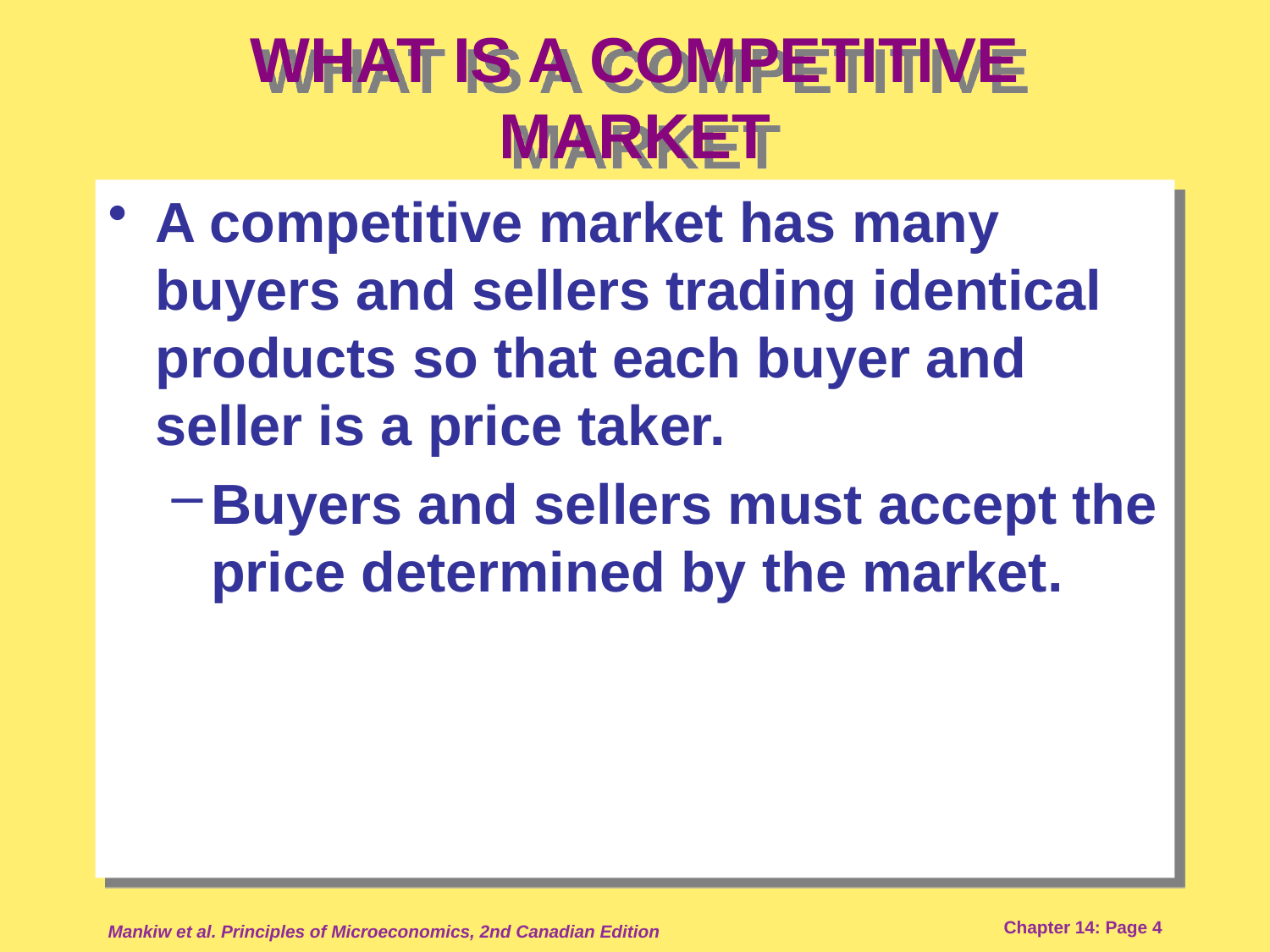

# WHAT IS A COMPETITIVE MARKET
A competitive market has many buyers and sellers trading identical products so that each buyer and seller is a price taker.
Buyers and sellers must accept the price determined by the market.
Mankiw et al. Principles of Microeconomics, 2nd Canadian Edition
Chapter 14: Page 4